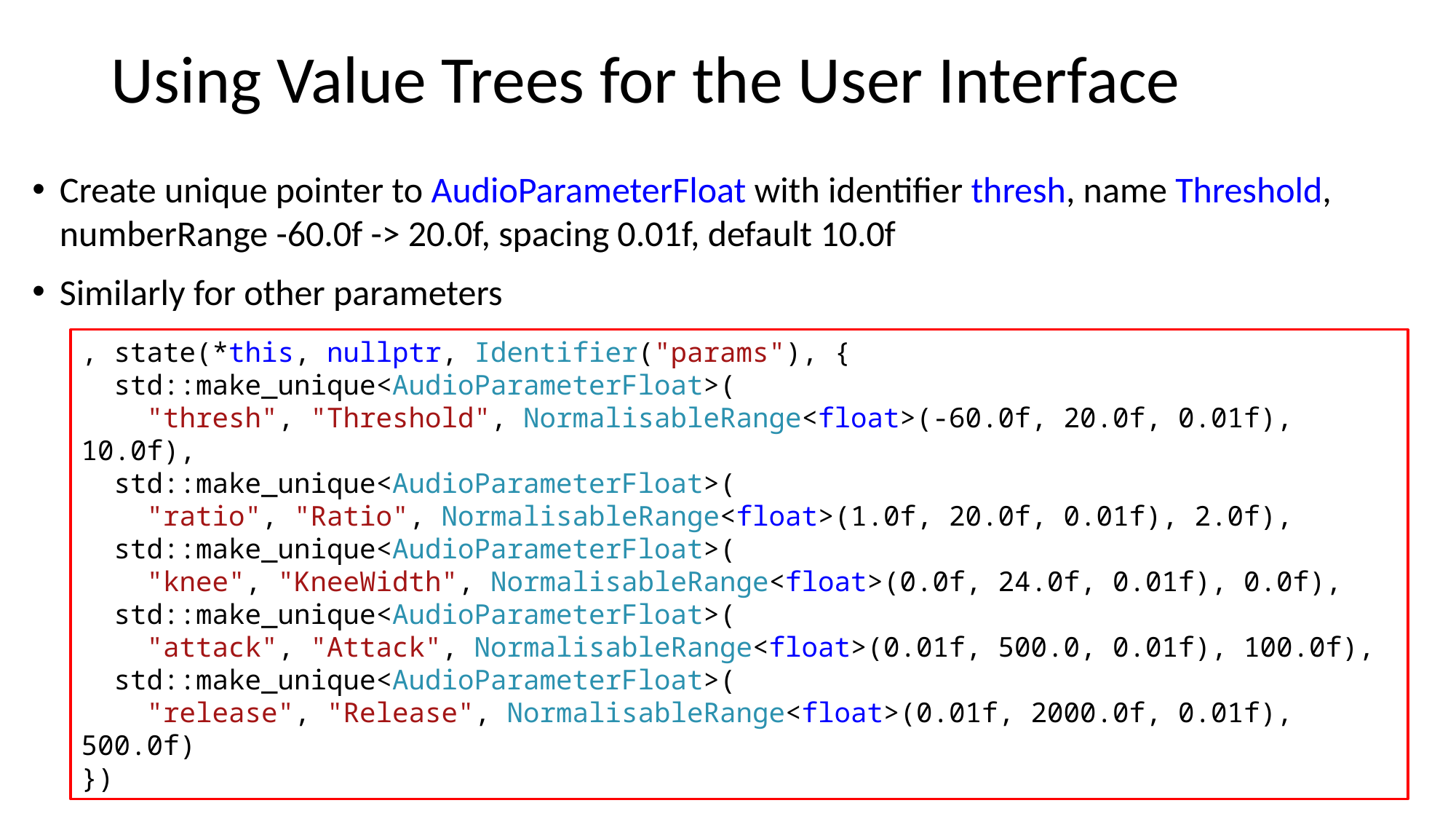

# Using Value Trees for the User Interface
Create unique pointer to AudioParameterFloat with identifier thresh, name Threshold, numberRange -60.0f -> 20.0f, spacing 0.01f, default 10.0f
Similarly for other parameters
, state(*this, nullptr, Identifier("params"), {
  std::make_unique<AudioParameterFloat>(
    "thresh", "Threshold", NormalisableRange<float>(-60.0f, 20.0f, 0.01f), 10.0f),
  std::make_unique<AudioParameterFloat>(
    "ratio", "Ratio", NormalisableRange<float>(1.0f, 20.0f, 0.01f), 2.0f),
  std::make_unique<AudioParameterFloat>(
    "knee", "KneeWidth", NormalisableRange<float>(0.0f, 24.0f, 0.01f), 0.0f),
  std::make_unique<AudioParameterFloat>(
    "attack", "Attack", NormalisableRange<float>(0.01f, 500.0, 0.01f), 100.0f),
  std::make_unique<AudioParameterFloat>(
    "release", "Release", NormalisableRange<float>(0.01f, 2000.0f, 0.01f), 500.0f)
})